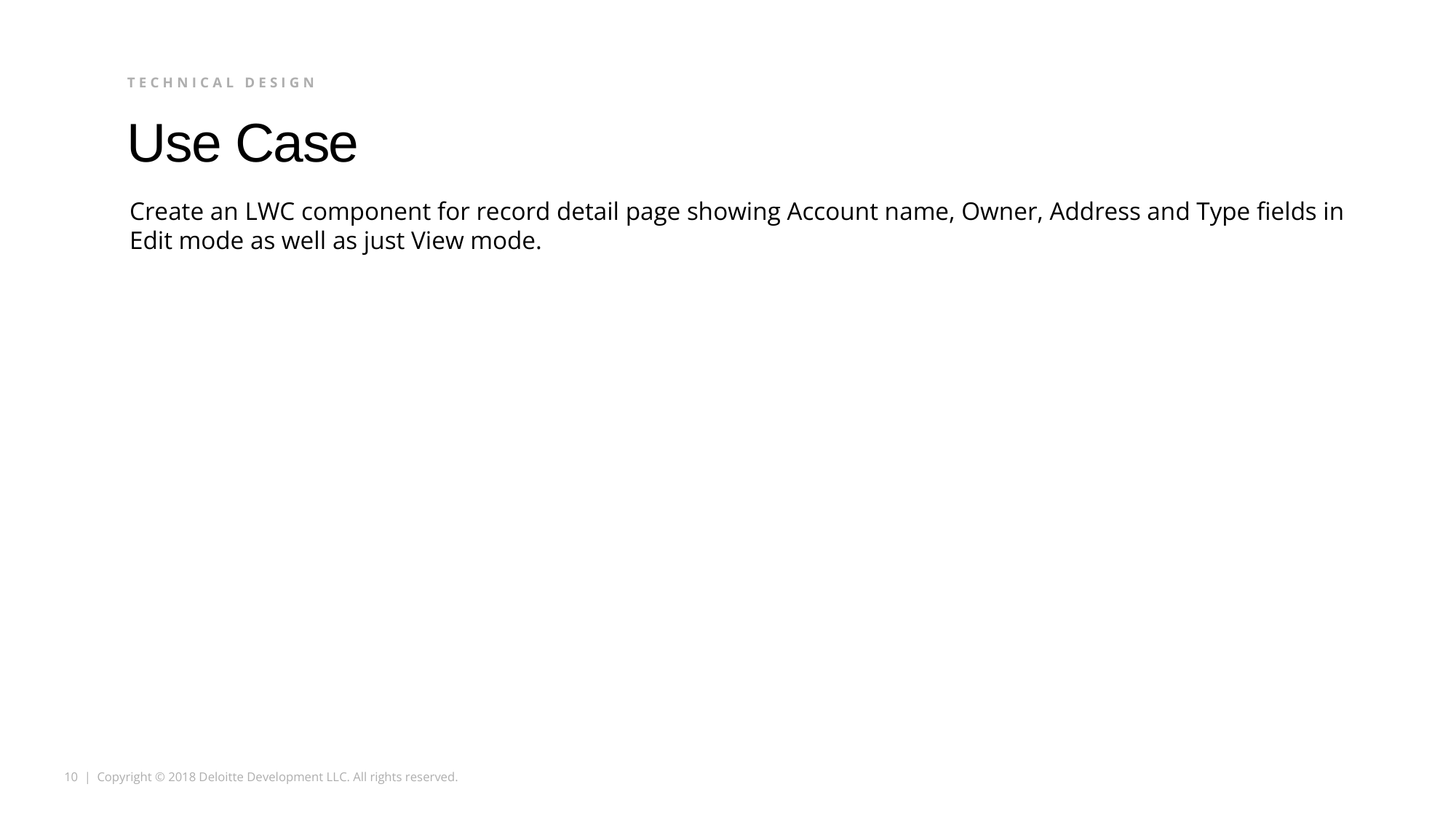

Technical design
Use Case
Create an LWC component for record detail page showing Account name, Owner, Address and Type fields in Edit mode as well as just View mode.

Creating a Form to Work with Records
Creating a Form to Work with Records